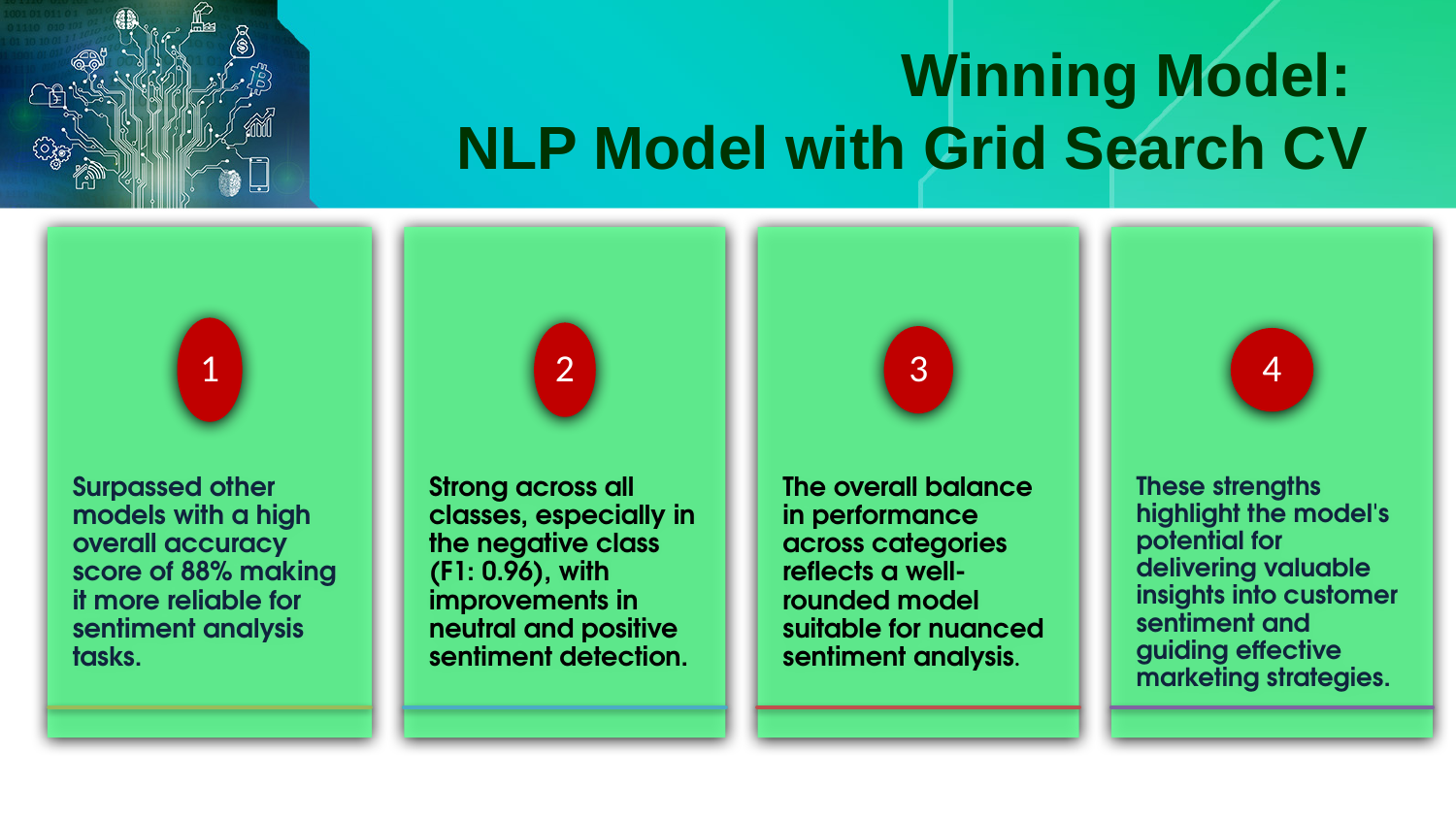

# Winning Model: NLP Model with Grid Search CV
Surpassed other models with a high overall accuracy score of 88% making it more reliable for sentiment analysis tasks.
1
Strong across all classes, especially in the negative class (F1: 0.96), with improvements in neutral and positive sentiment detection.
2
The overall balance in performance across categories reflects a well-rounded model suitable for nuanced sentiment analysis.
3
These strengths highlight the model's potential for delivering valuable insights into customer sentiment and guiding effective marketing strategies.
4